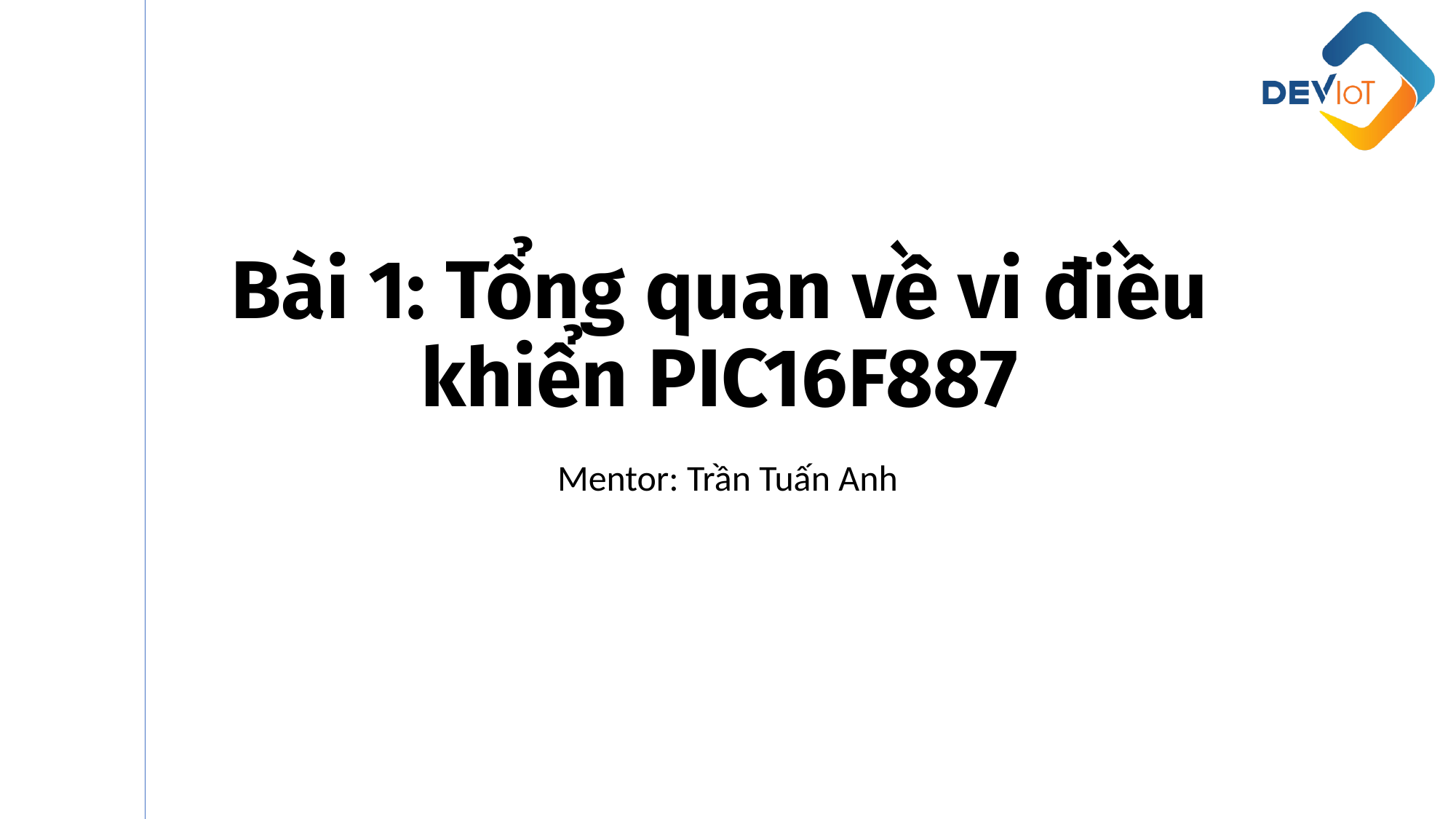

# Bài 1: Tổng quan về vi điều khiển PIC16F887
Mentor: Trần Tuấn Anh